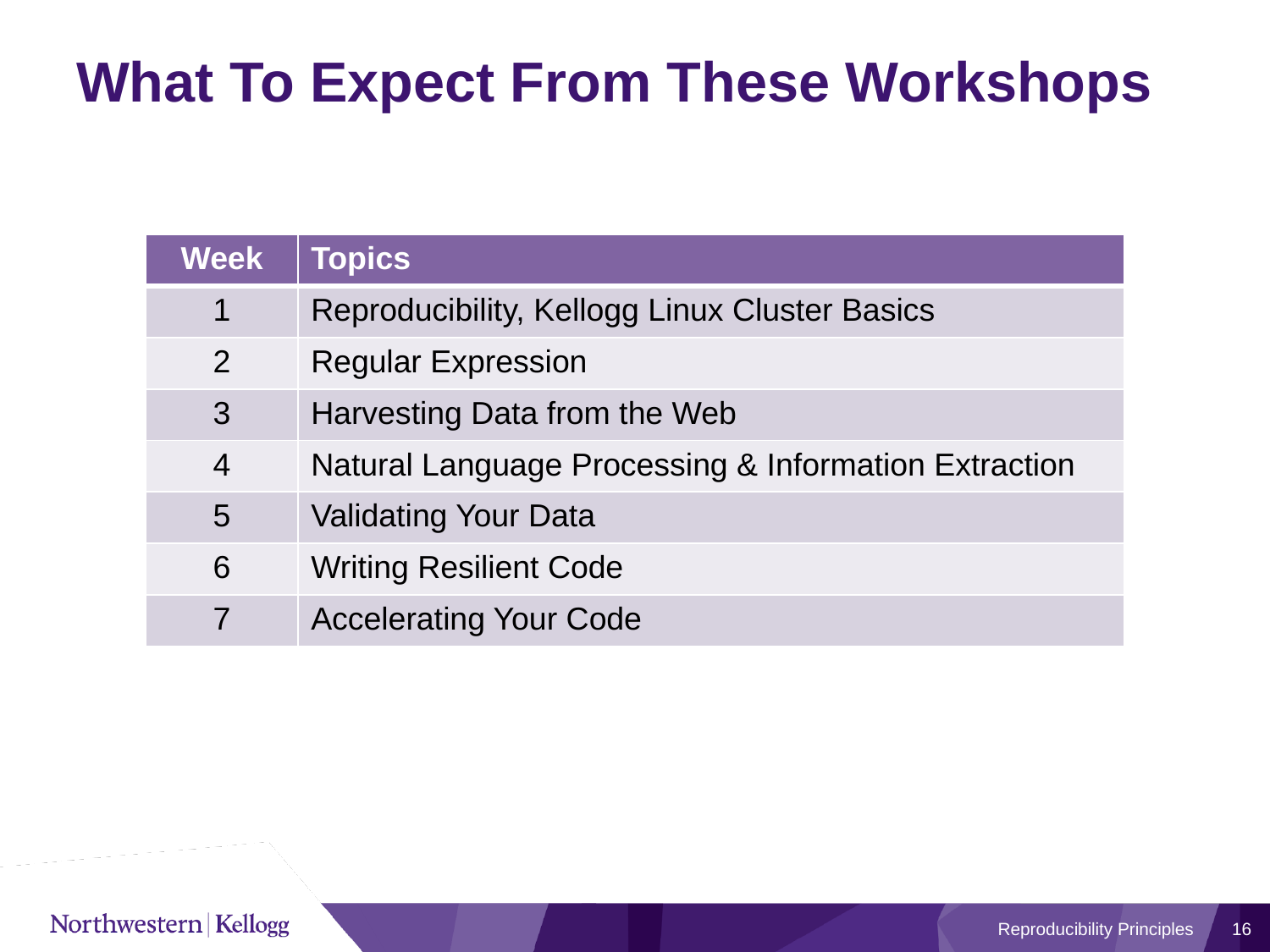

# What To Expect From These Workshops
| Week | Topics |
| --- | --- |
| 1 | Reproducibility, Kellogg Linux Cluster Basics |
| 2 | Regular Expression |
| 3 | Harvesting Data from the Web |
| 4 | Natural Language Processing & Information Extraction |
| 5 | Validating Your Data |
| 6 | Writing Resilient Code |
| 7 | Accelerating Your Code |
Reproducibility Principles
16